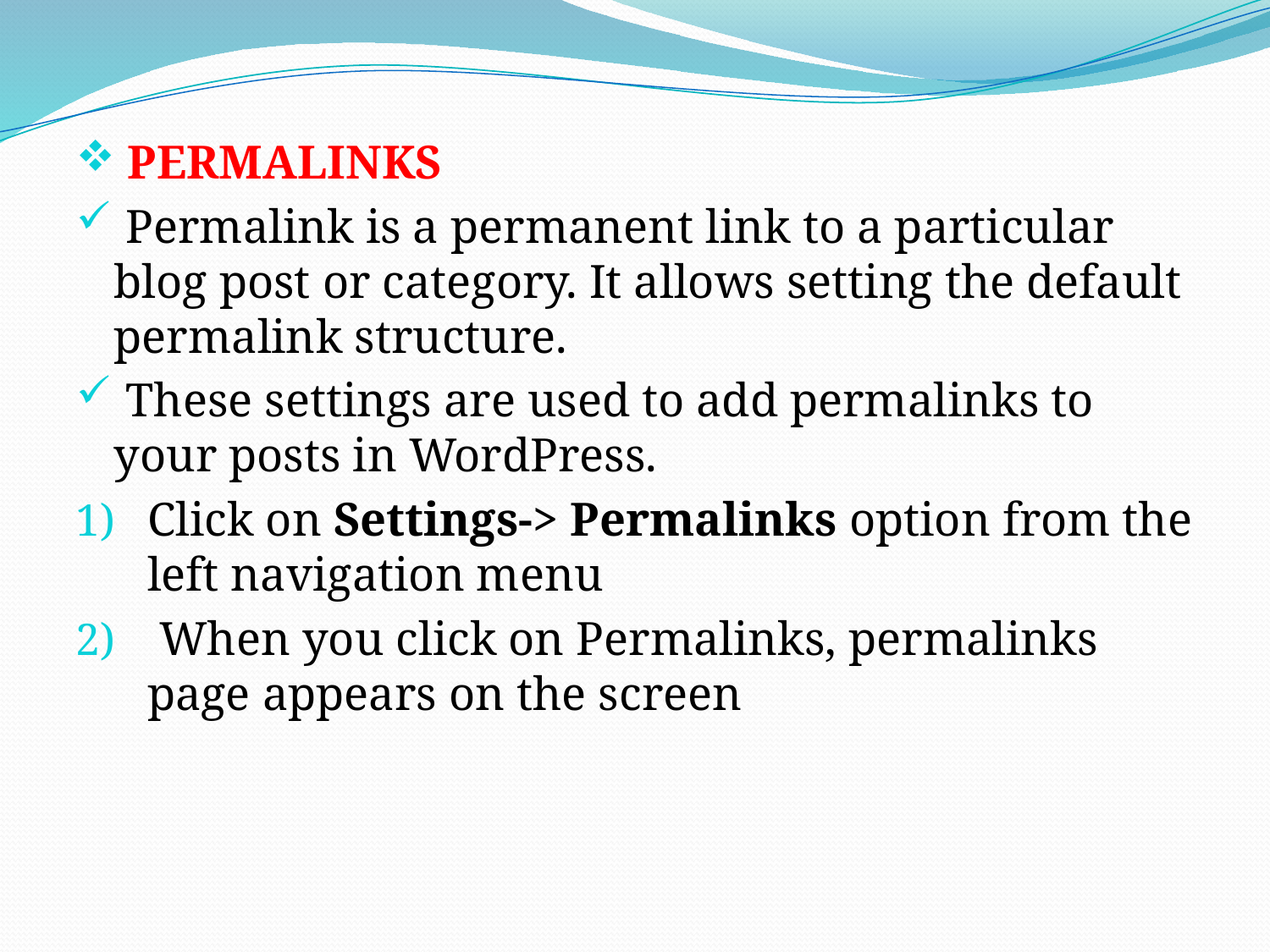

PERMALINKS
 Permalink is a permanent link to a particular blog post or category. It allows setting the default permalink structure.
 These settings are used to add permalinks to your posts in WordPress.
Click on Settings-> Permalinks option from the left navigation menu
 When you click on Permalinks, permalinks page appears on the screen